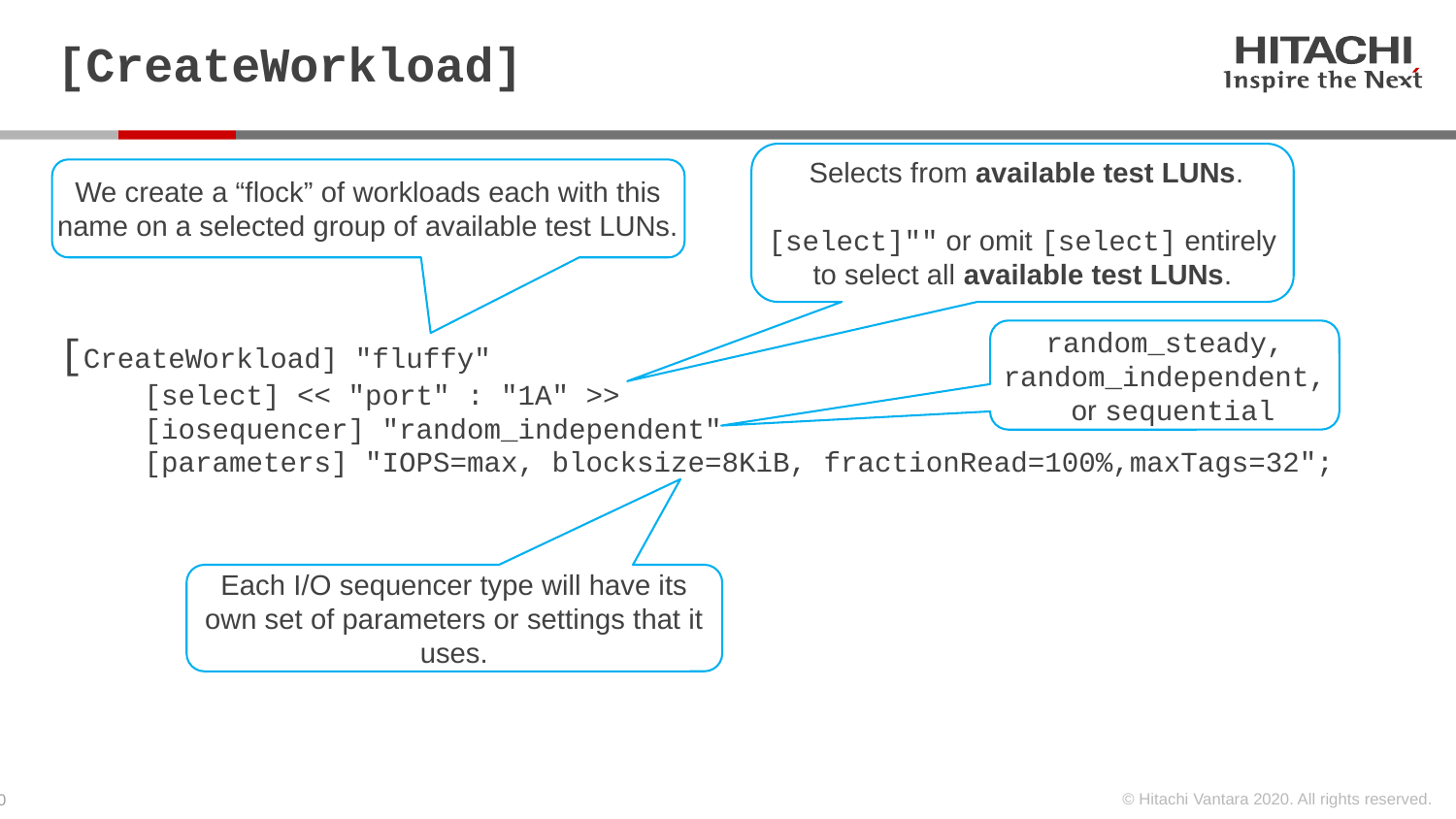

# [CreateWorkload]
 Selects from available test LUNs.
[select]"" or omit [select] entirely to select all available test LUNs.
We create a “flock” of workloads each with this name on a selected group of available test LUNs.
[CreateWorkload] "fluffy" 
     [select] << "port" : "1A" >>
     [iosequencer] "random_independent"
     [parameters] "IOPS=max, blocksize=8KiB, fractionRead=100%,maxTags=32";
random_steady, random_independent,  or sequential
Each I/O sequencer type will have its own set of parameters or settings that it uses.